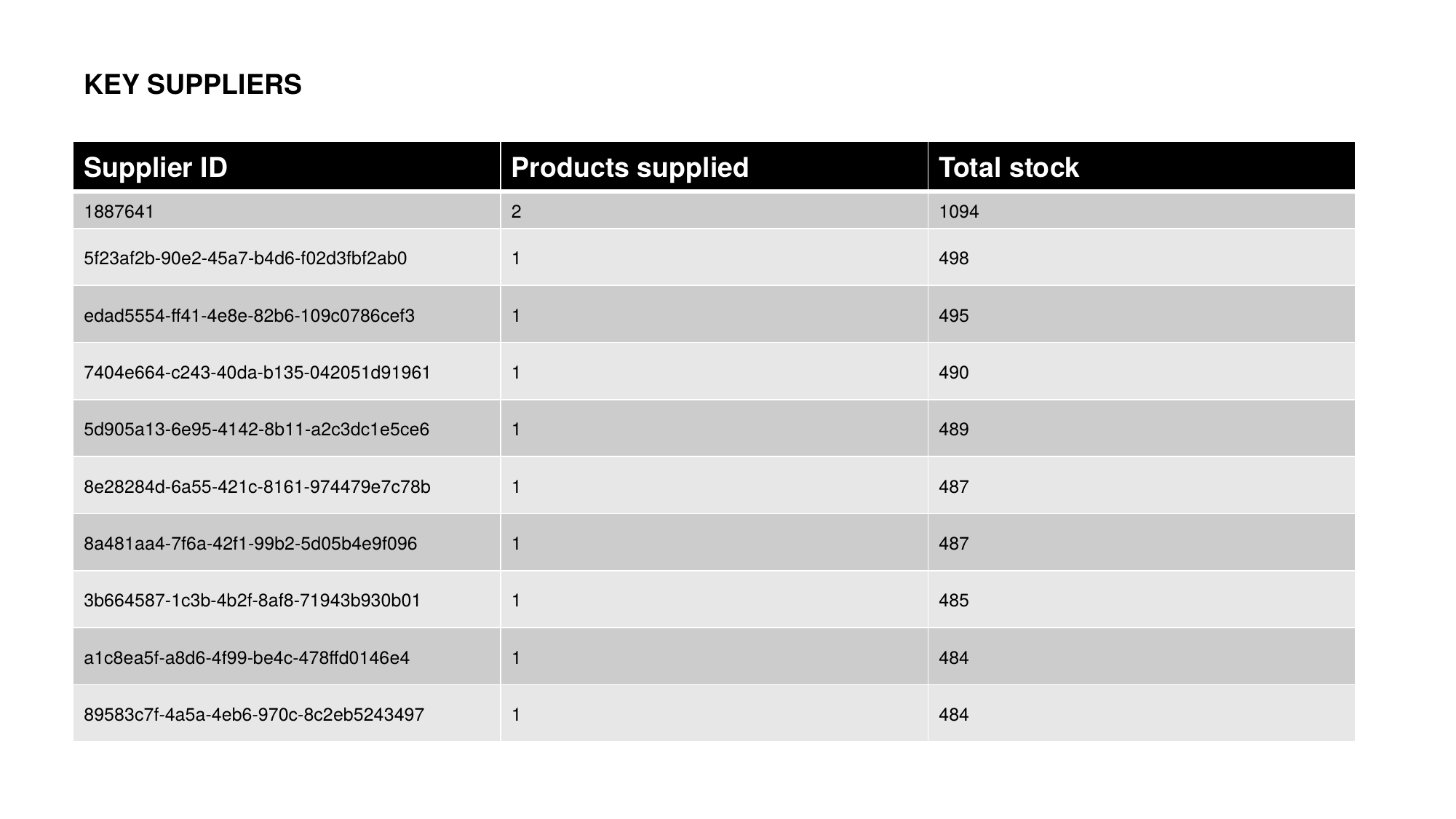

# KEY SUPPLIERS
| Supplier ID | Products supplied | Total stock |
| --- | --- | --- |
| 1887641 | 2 | 1094 |
| 5f23af2b-90e2-45a7-b4d6-f02d3fbf2ab0 | 1 | 498 |
| edad5554-ff41-4e8e-82b6-109c0786cef3 | 1 | 495 |
| 7404e664-c243-40da-b135-042051d91961 | 1 | 490 |
| 5d905a13-6e95-4142-8b11-a2c3dc1e5ce6 | 1 | 489 |
| 8e28284d-6a55-421c-8161-974479e7c78b | 1 | 487 |
| 8a481aa4-7f6a-42f1-99b2-5d05b4e9f096 | 1 | 487 |
| 3b664587-1c3b-4b2f-8af8-71943b930b01 | 1 | 485 |
| a1c8ea5f-a8d6-4f99-be4c-478ffd0146e4 | 1 | 484 |
| 89583c7f-4a5a-4eb6-970c-8c2eb5243497 | 1 | 484 |